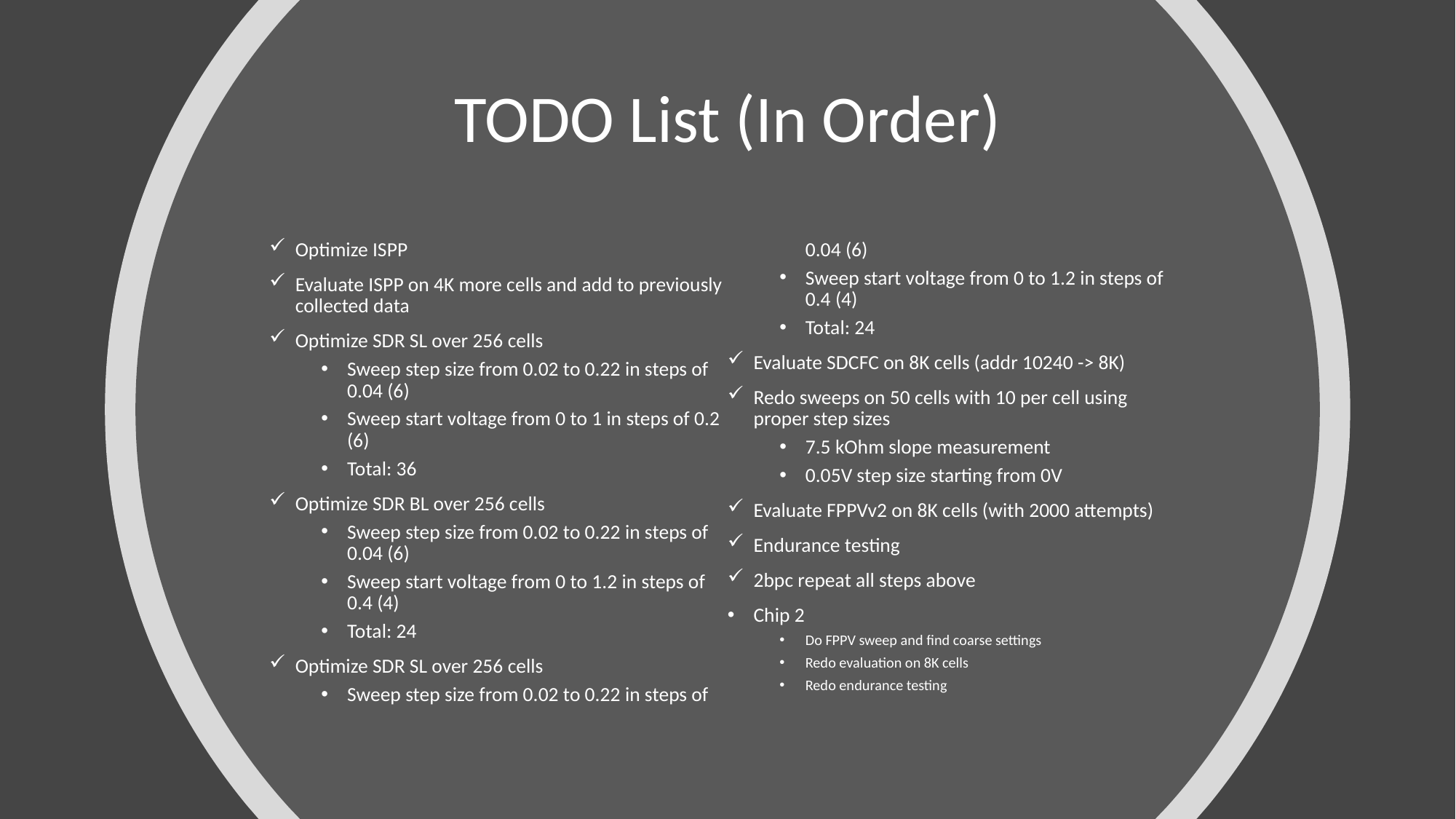

# TODO List (In Order)
Optimize ISPP
Evaluate ISPP on 4K more cells and add to previously collected data
Optimize SDR SL over 256 cells
Sweep step size from 0.02 to 0.22 in steps of 0.04 (6)
Sweep start voltage from 0 to 1 in steps of 0.2 (6)
Total: 36
Optimize SDR BL over 256 cells
Sweep step size from 0.02 to 0.22 in steps of 0.04 (6)
Sweep start voltage from 0 to 1.2 in steps of 0.4 (4)
Total: 24
Optimize SDR SL over 256 cells
Sweep step size from 0.02 to 0.22 in steps of 0.04 (6)
Sweep start voltage from 0 to 1.2 in steps of 0.4 (4)
Total: 24
Evaluate SDCFC on 8K cells (addr 10240 -> 8K)
Redo sweeps on 50 cells with 10 per cell using proper step sizes
7.5 kOhm slope measurement
0.05V step size starting from 0V
Evaluate FPPVv2 on 8K cells (with 2000 attempts)
Endurance testing
2bpc repeat all steps above
Chip 2
Do FPPV sweep and find coarse settings
Redo evaluation on 8K cells
Redo endurance testing